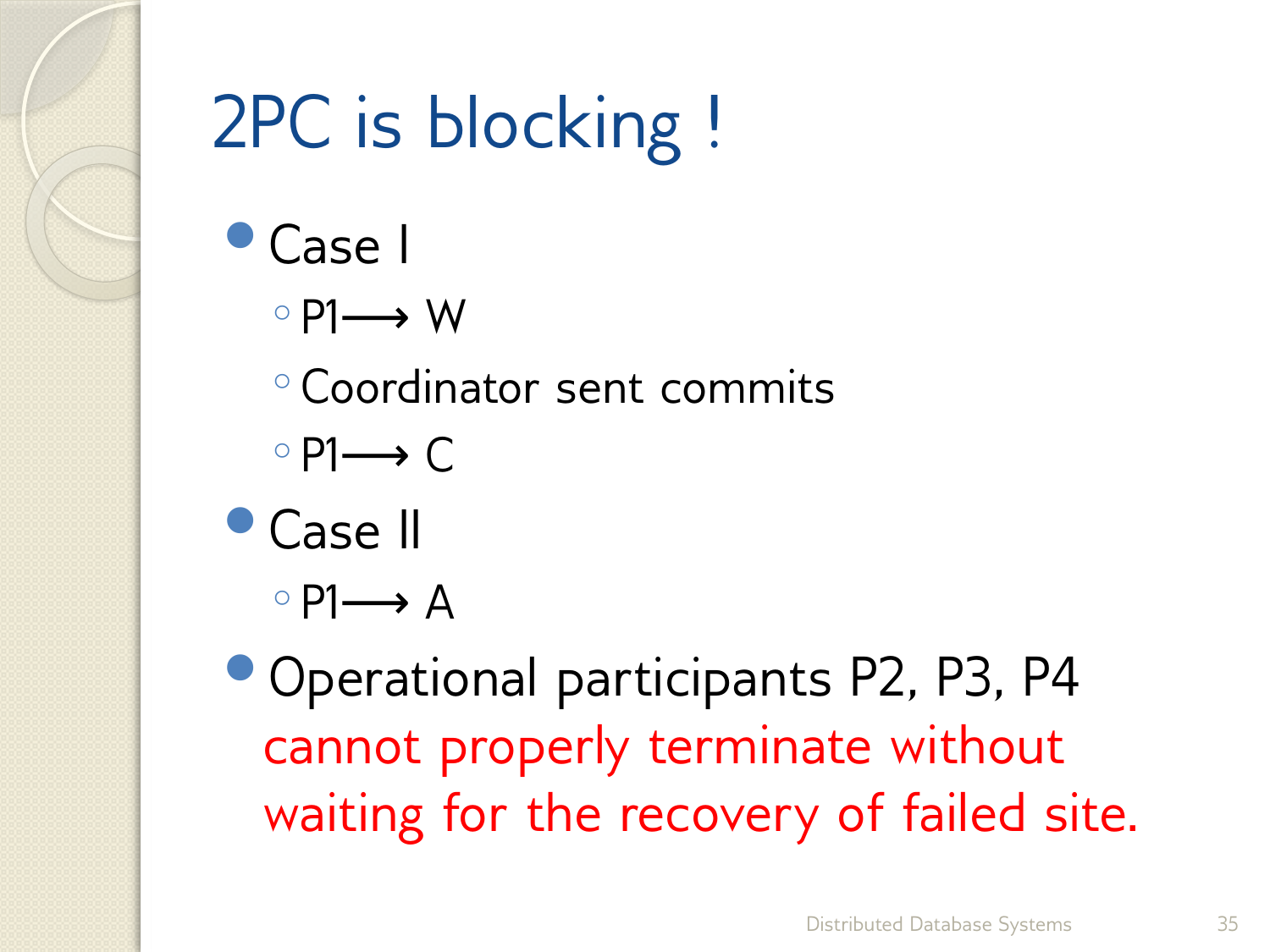

# 2PC is blocking !
Case I
P1⟶ W
Coordinator sent commits
P1⟶ C
Case II
P1⟶ A
Operational participants P2, P3, P4 cannot properly terminate without waiting for the recovery of failed site.

Distributed Database Systems
35